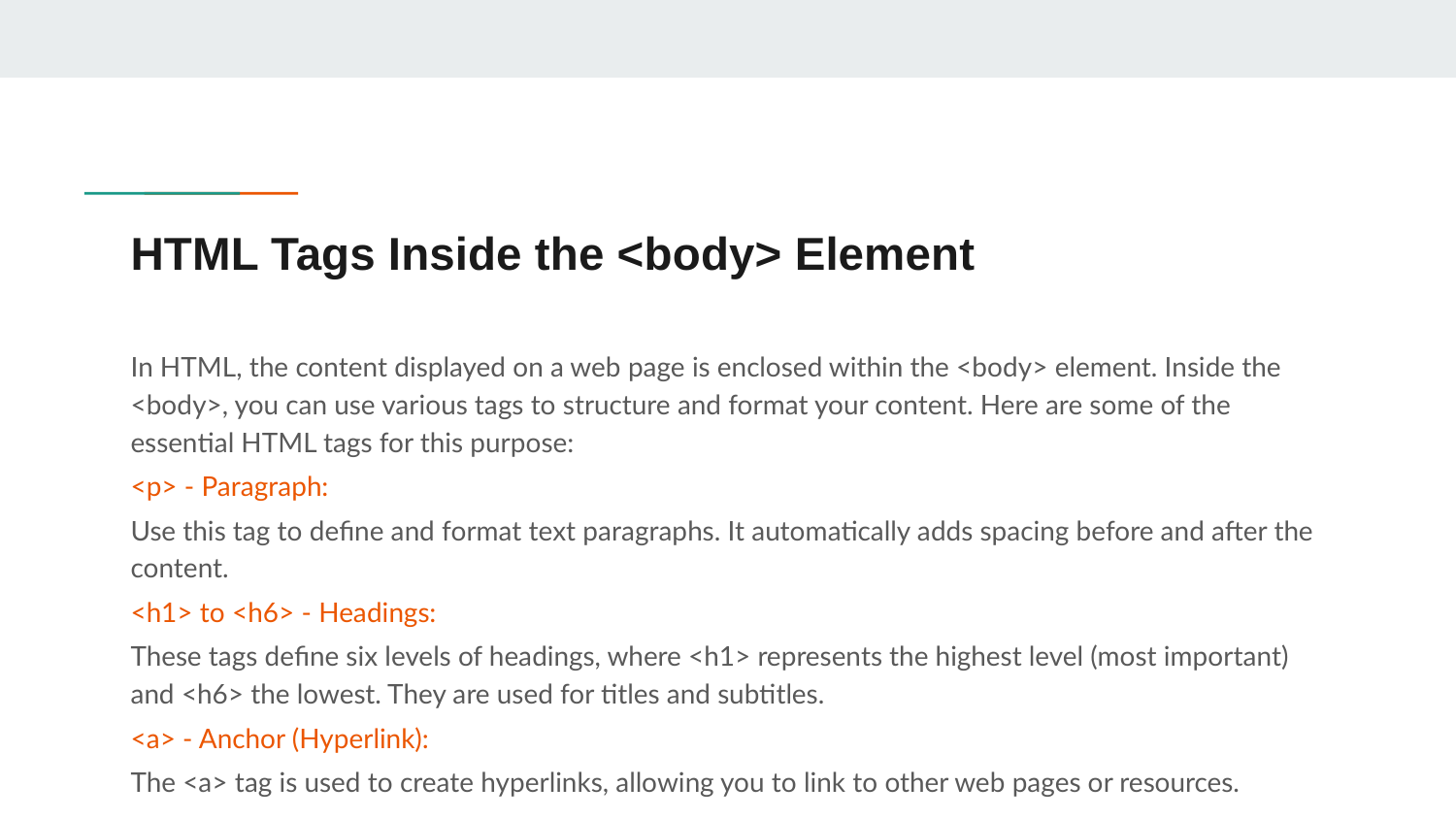

# HTML Tags Inside the <body> Element
In HTML, the content displayed on a web page is enclosed within the <body> element. Inside the <body>, you can use various tags to structure and format your content. Here are some of the essential HTML tags for this purpose:
<p> - Paragraph:
Use this tag to define and format text paragraphs. It automatically adds spacing before and after the content.
<h1> to <h6> - Headings:
These tags define six levels of headings, where <h1> represents the highest level (most important) and <h6> the lowest. They are used for titles and subtitles.
<a> - Anchor (Hyperlink):
The <a> tag is used to create hyperlinks, allowing you to link to other web pages or resources.